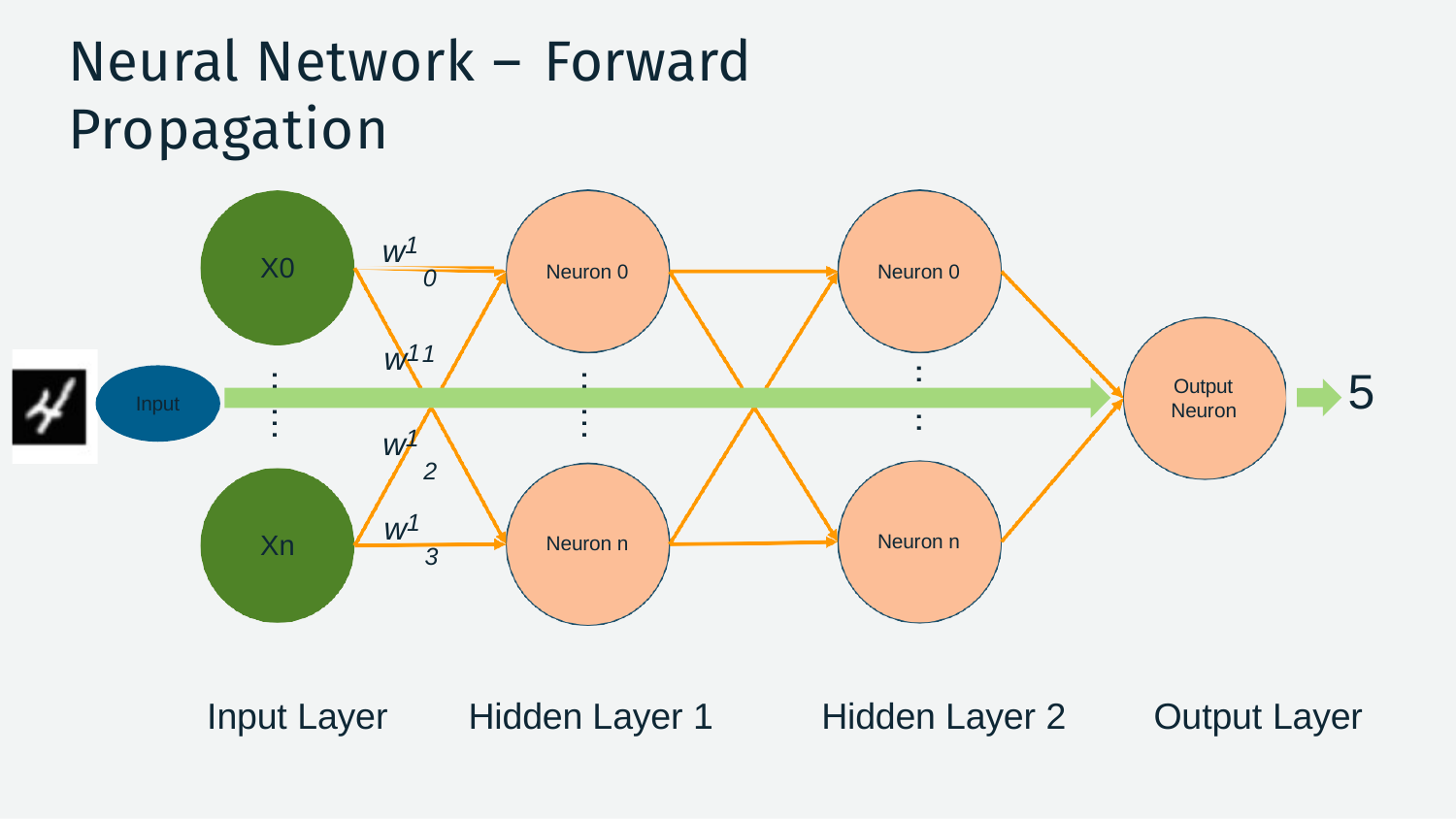

# Neural Network – Forward Propagation

w1
0
X0
Neuron 0
Neuron 0
w1
1

5
……

……
……
Output  Neuron

Input
w1
2
w1
3
Xn
Neuron n
Neuron n
Input Layer
Hidden Layer 1
Hidden Layer 2
Output Layer